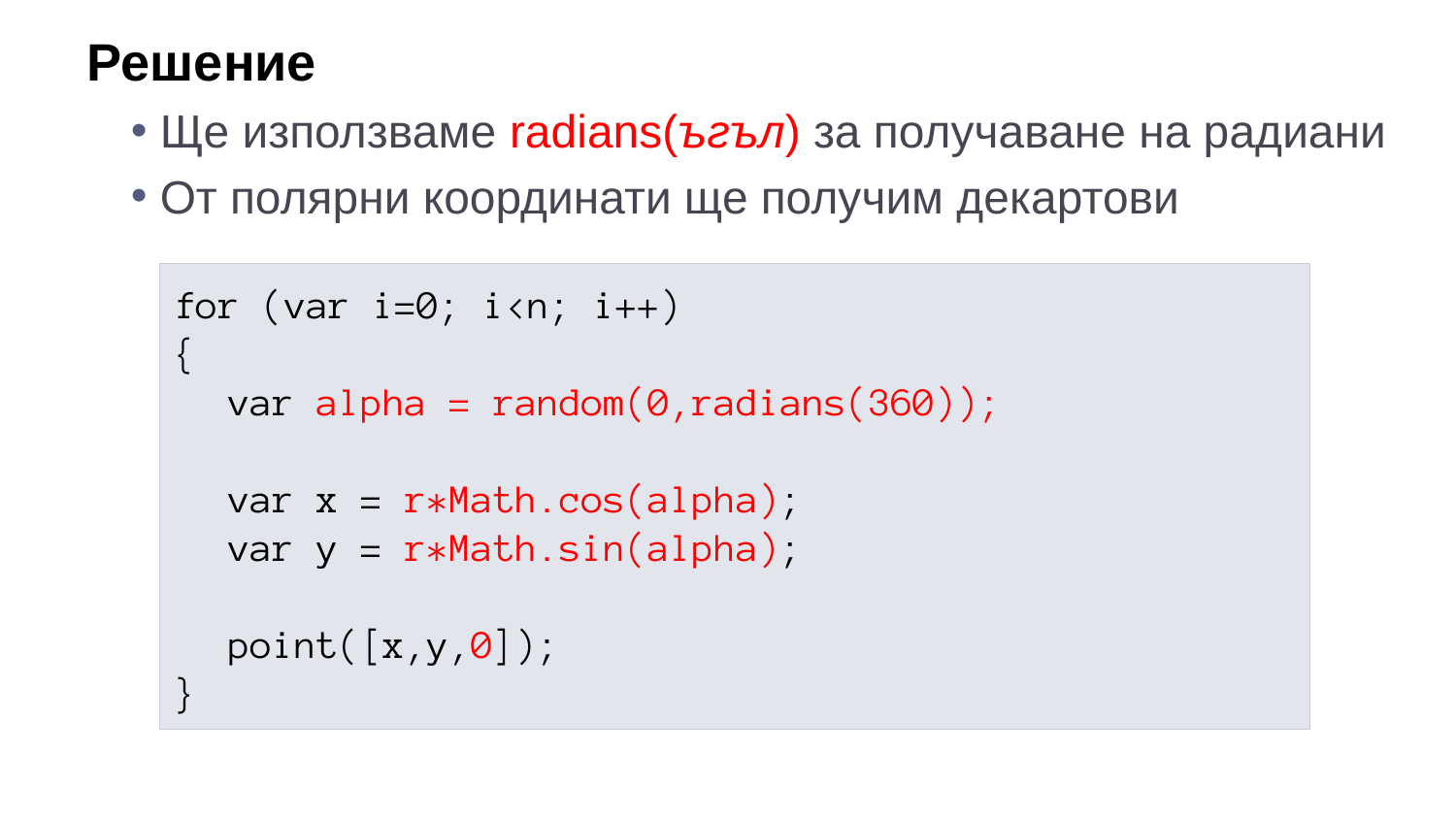

Решение
Ще използваме radians(ъгъл) за получаване на радиани
От полярни координати ще получим декартови
for (var i=0; i<n; i++)
{
	var alpha = random(0,radians(360));

	var x = r*Math.cos(alpha);
	var y = r*Math.sin(alpha);

	point([x,y,0]);
}